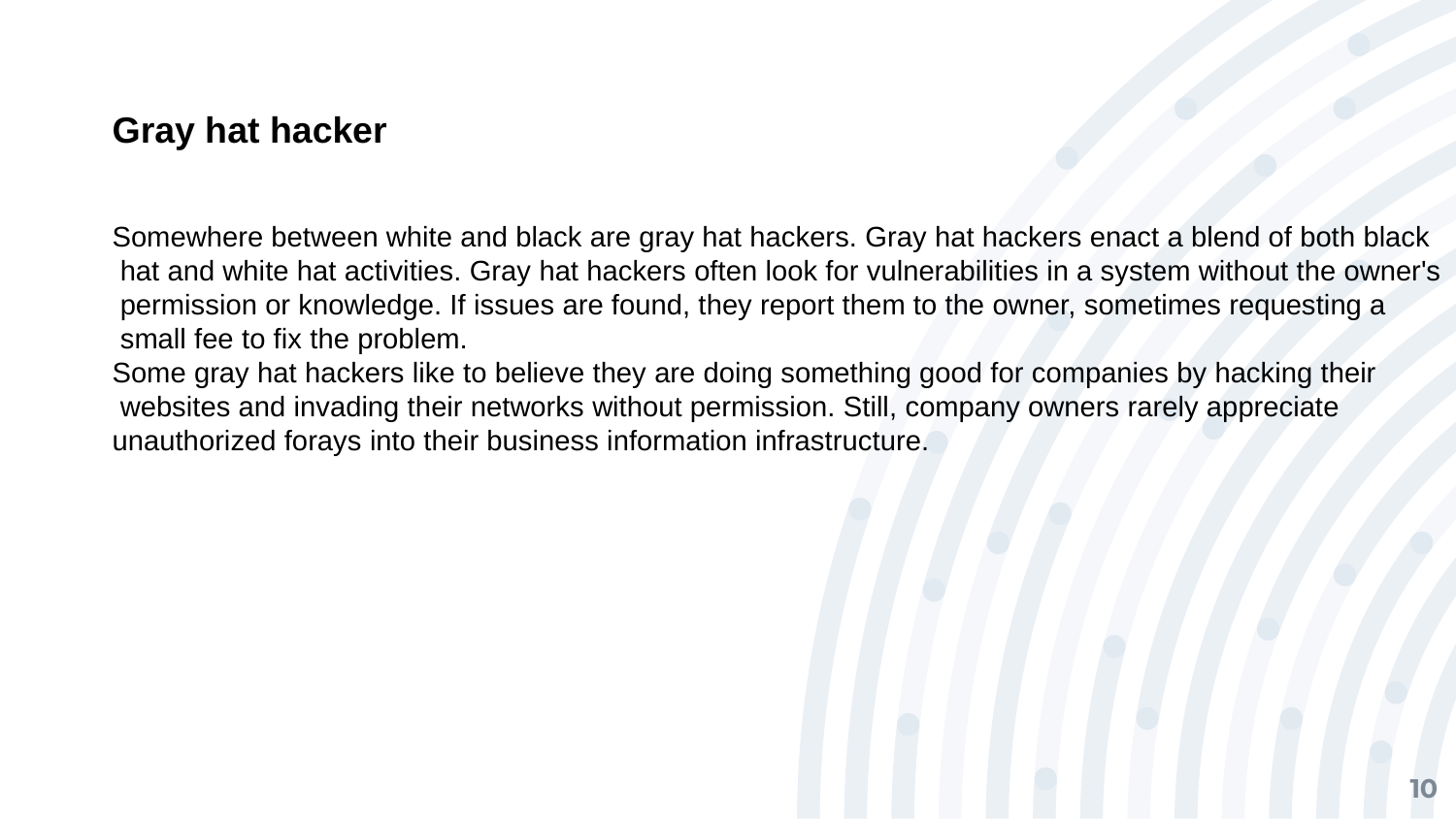

Gray hat hacker

Somewhere between white and black are gray hat hackers. Gray hat hackers enact a blend of both black
 hat and white hat activities. Gray hat hackers often look for vulnerabilities in a system without the owner's
 permission or knowledge. If issues are found, they report them to the owner, sometimes requesting a
 small fee to fix the problem.
Some gray hat hackers like to believe they are doing something good for companies by hacking their
 websites and invading their networks without permission. Still, company owners rarely appreciate
unauthorized forays into their business information infrastructure.

10